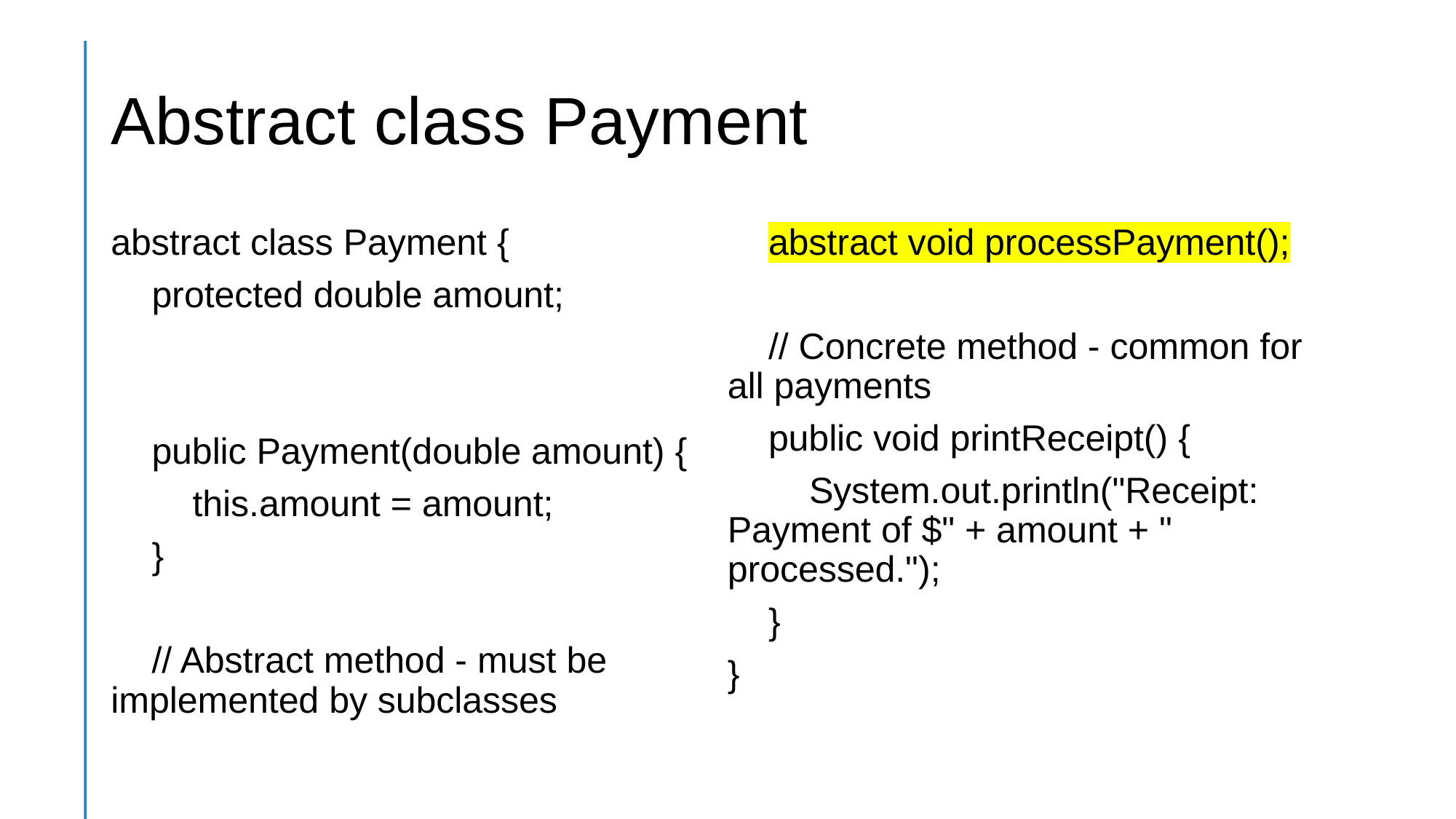

# Abstract class Payment
abstract class Payment {
    protected double amount;

    public Payment(double amount) {
        this.amount = amount;
    }

    // Abstract method - must be implemented by subclasses
    abstract void processPayment();

    // Concrete method - common for all payments
    public void printReceipt() {
        System.out.println("Receipt: Payment of $" + amount + " processed.");
    }
}